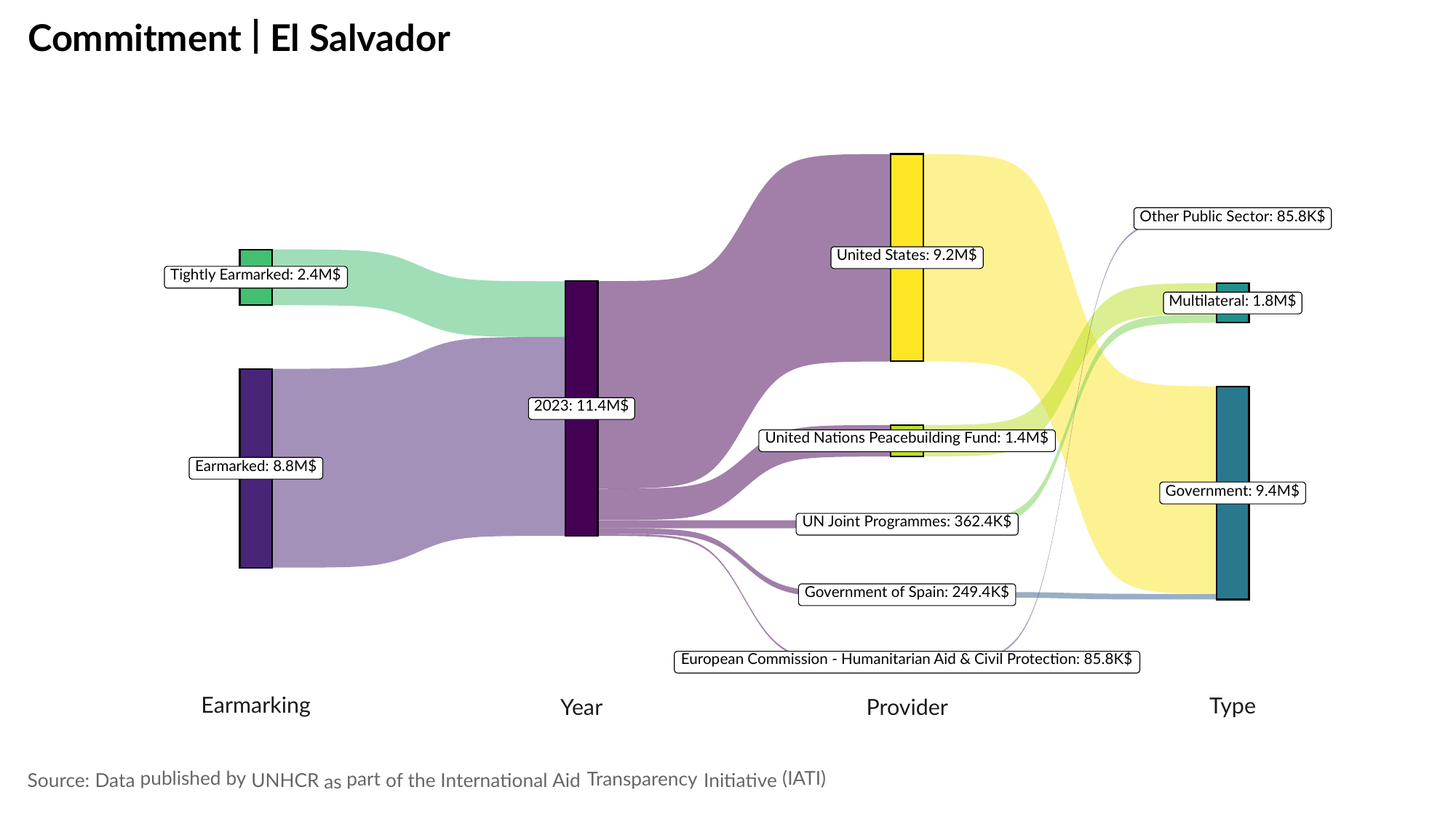

|
Salvador
Commitment
El

Other Public Sector: 85.8K$

United States: 9.2M$

Tightly Earmarked: 2.4M$

Multilateral: 1.8M$

2023: 11.4M$

United Nations Peacebuilding Fund: 1.4M$

Earmarked: 8.8M$

Government: 9.4M$

UN Joint Programmes: 362.4K$

Government of Spain: 249.4K$

European Commission - Humanitarian Aid & Civil Protection: 85.8K$

Earmarking
Type
Provider
Year
(IATI)
published
by
Transparency
part
the
International
Aid
Initiative
of
UNHCR
Source:
Data
as